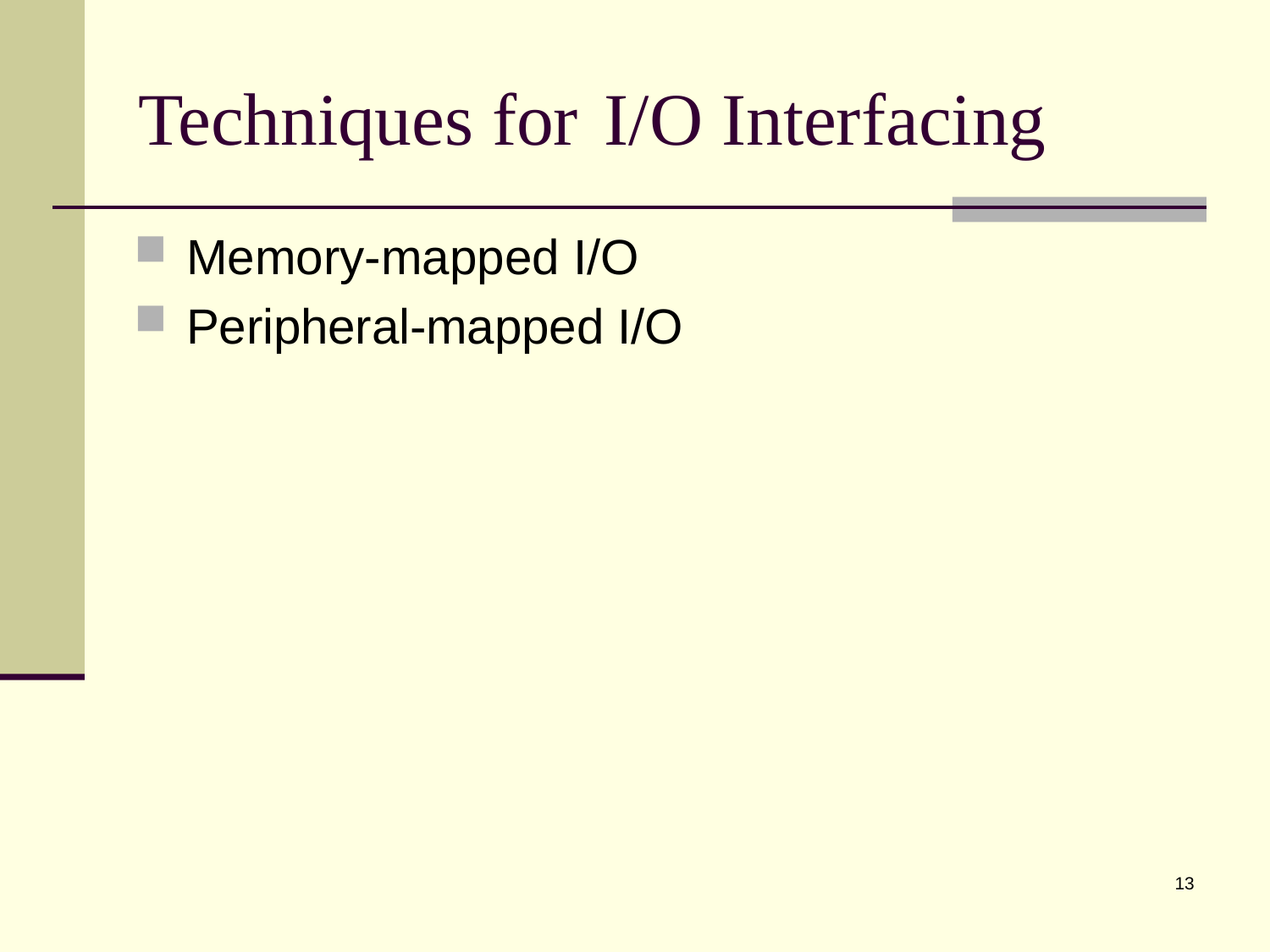

# Techniques for	I/O	Interfacing
Memory-mapped I/O
Peripheral-mapped I/O
13